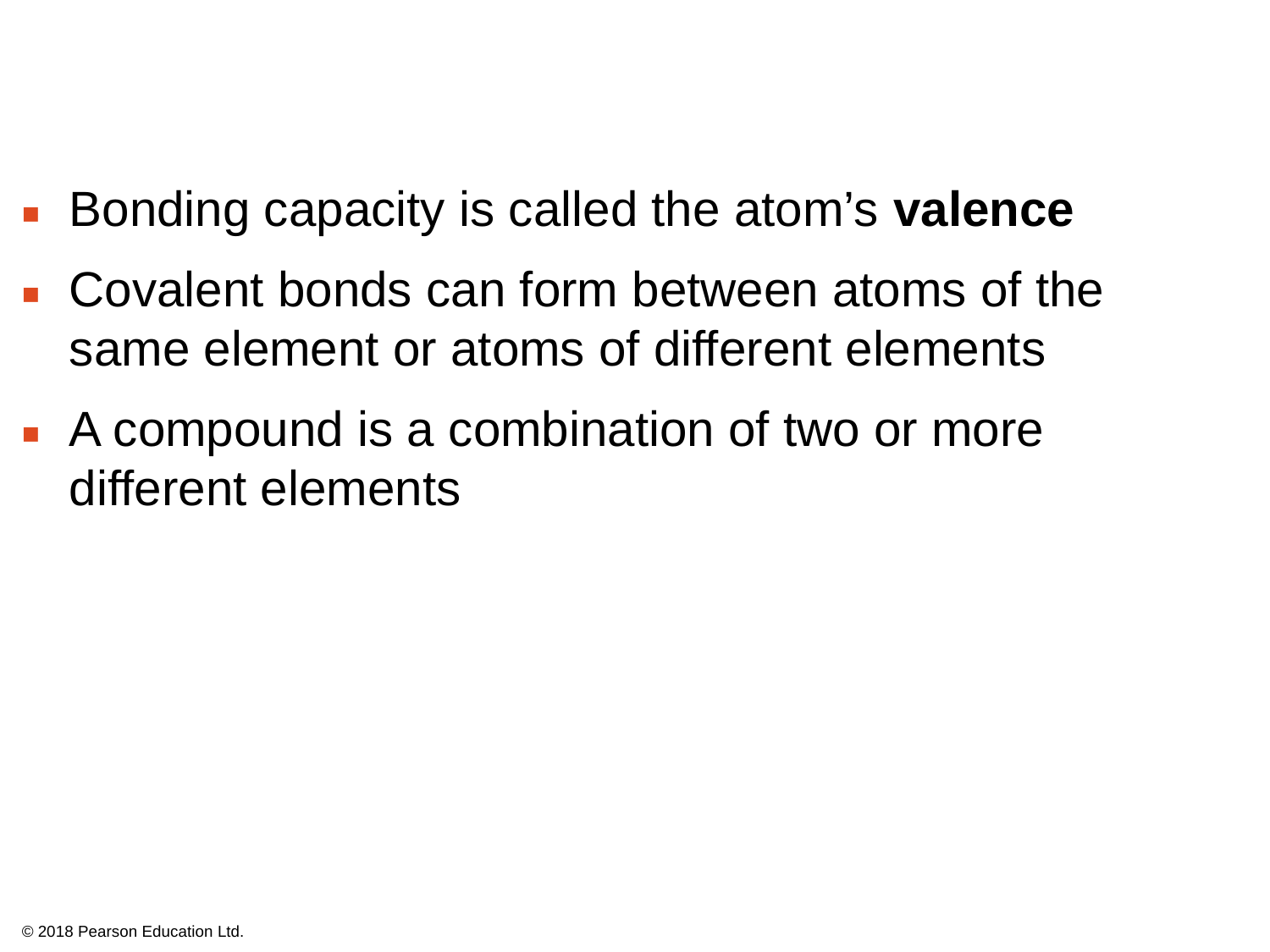

Bonding capacity is called the atom’s valence
Covalent bonds can form between atoms of the same element or atoms of different elements
A compound is a combination of two or more different elements
© 2018 Pearson Education Ltd.